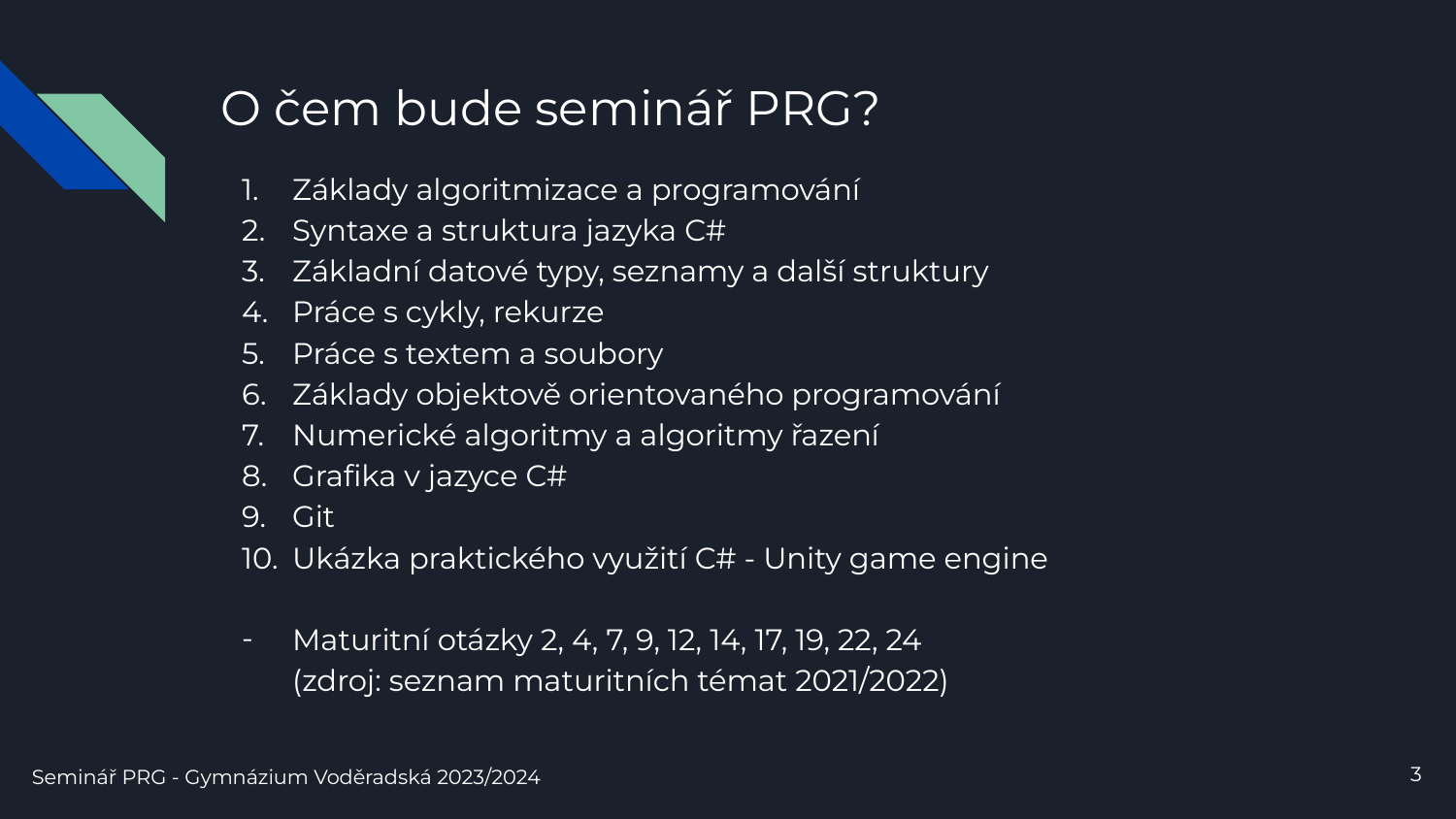

# O čem bude seminář PRG?
Základy algoritmizace a programování
Syntaxe a struktura jazyka C#
Základní datové typy, seznamy a další struktury
Práce s cykly, rekurze
Práce s textem a soubory
Základy objektově orientovaného programování
Numerické algoritmy a algoritmy řazení
Grafika v jazyce C#
Git
Ukázka praktického využití C# - Unity game engine
Maturitní otázky 2, 4, 7, 9, 12, 14, 17, 19, 22, 24
(zdroj: seznam maturitních témat 2021/2022)
3